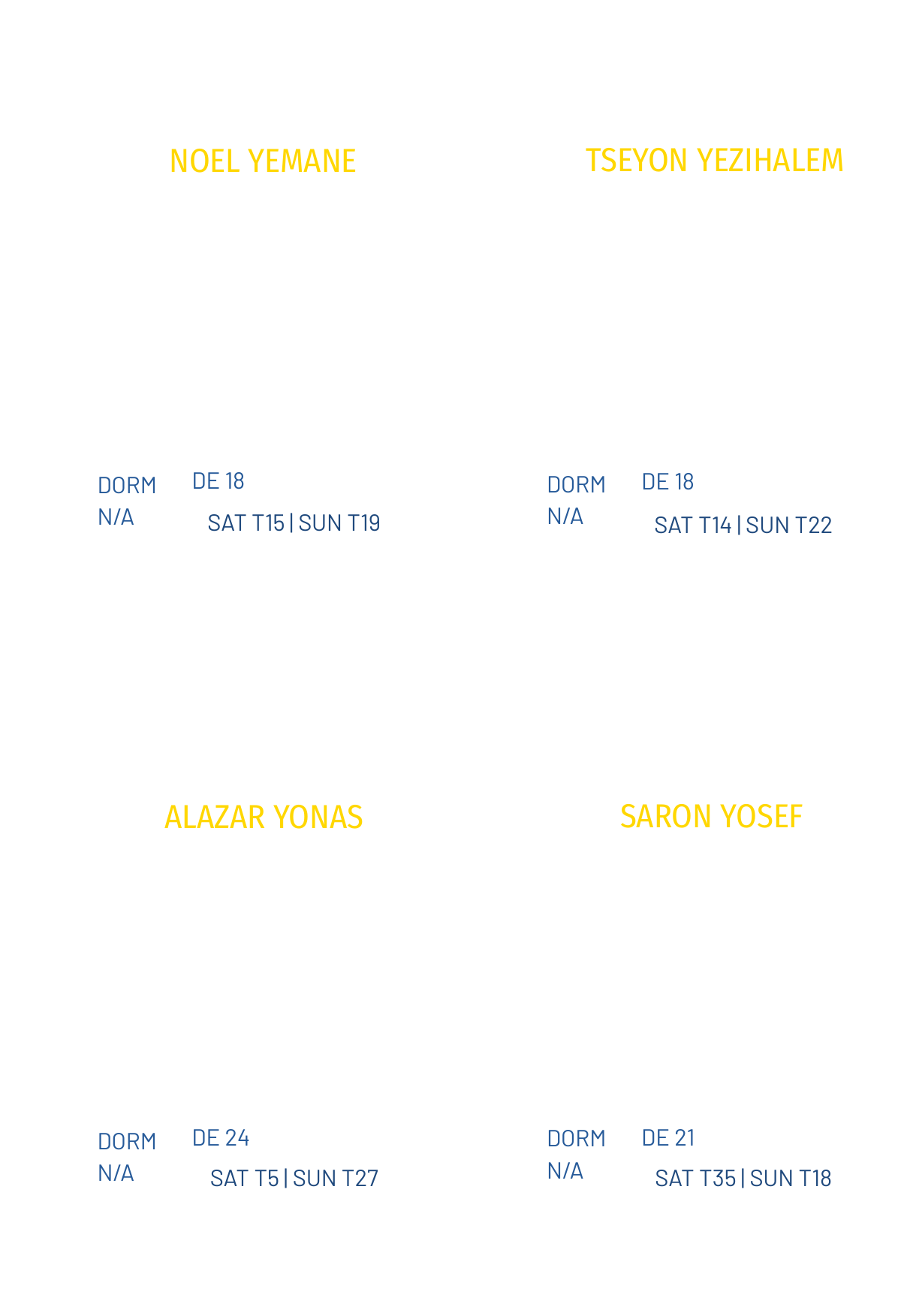

TSEYON YEZIHALEM
NOEL YEMANE
ATLANTA CAMPUS MINISTRY
ATLANTA CAMPUS MINISTRY
PARTICIPANT
PARTICIPANT
DE 18
DE 18
DORM
DORM
N/A
N/A
SAT T15 | SUN T19
SAT T14 | SUN T22
SARON YOSEF
ALAZAR YONAS
NEW
ATLANTA CAMPUS MINISTRY
PARTICIPANT
PARTICIPANT
DE 24
DE 21
DORM
DORM
N/A
N/A
SAT T5 | SUN T27
SAT T35 | SUN T18